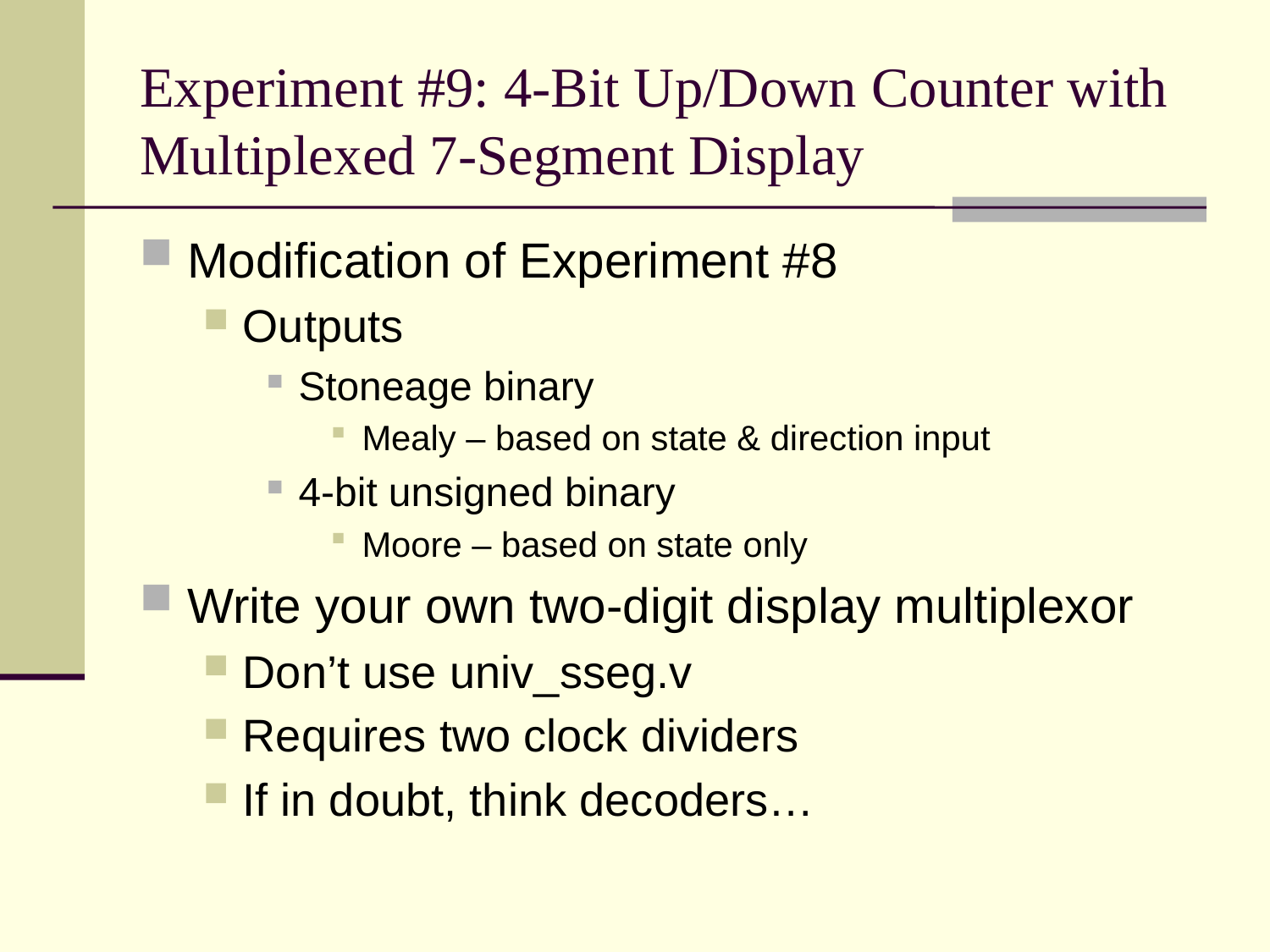

# Experiment #9: 4-Bit Up/Down Counter with Multiplexed 7-Segment Display
Modification of Experiment #8
Outputs
Stoneage binary
Mealy – based on state & direction input
4-bit unsigned binary
Moore – based on state only
Write your own two-digit display multiplexor
Don’t use univ_sseg.v
Requires two clock dividers
If in doubt, think decoders…